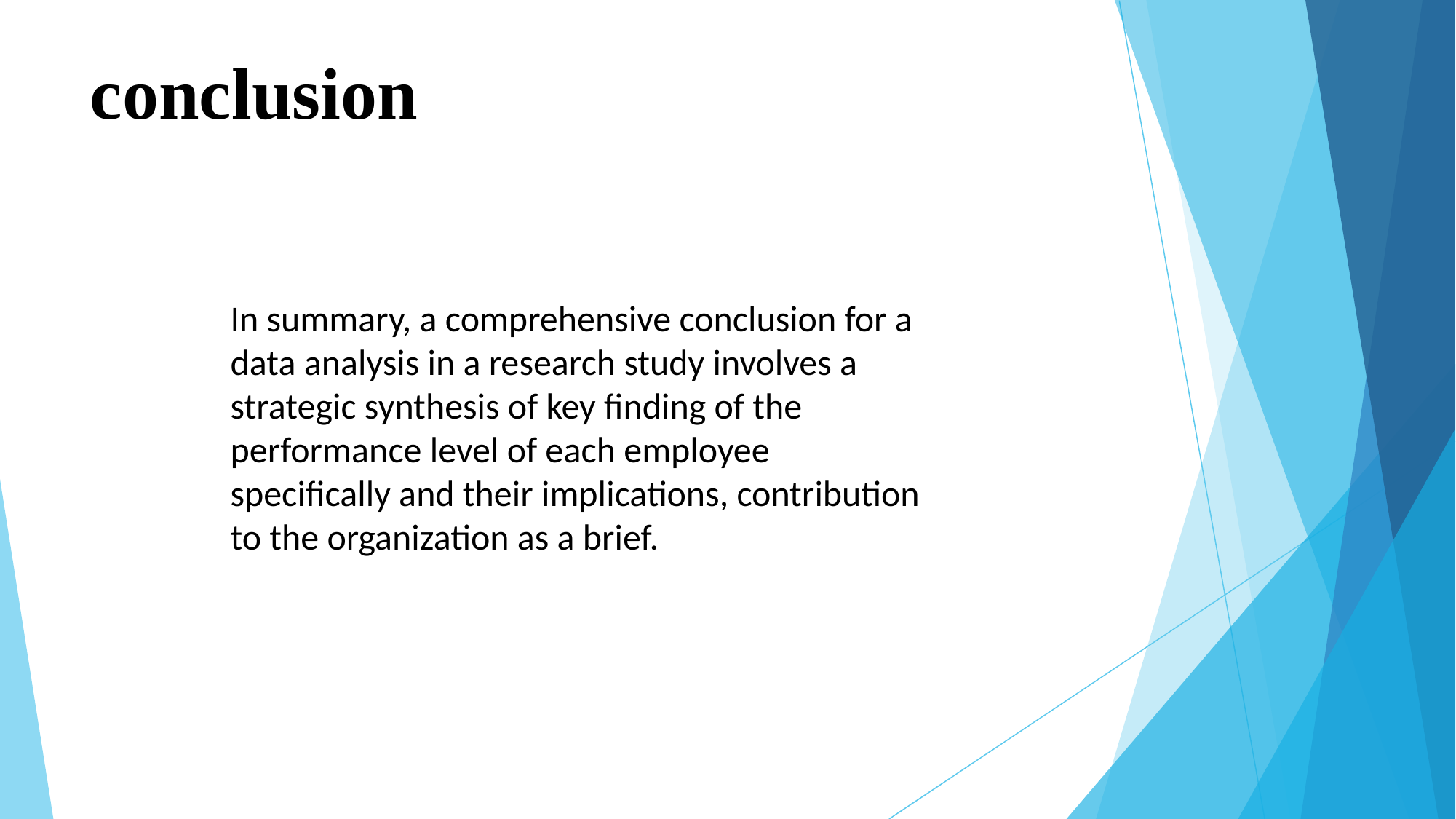

# conclusion
In summary, a comprehensive conclusion for a data analysis in a research study involves a strategic synthesis of key finding of the performance level of each employee specifically and their implications, contribution to the organization as a brief.